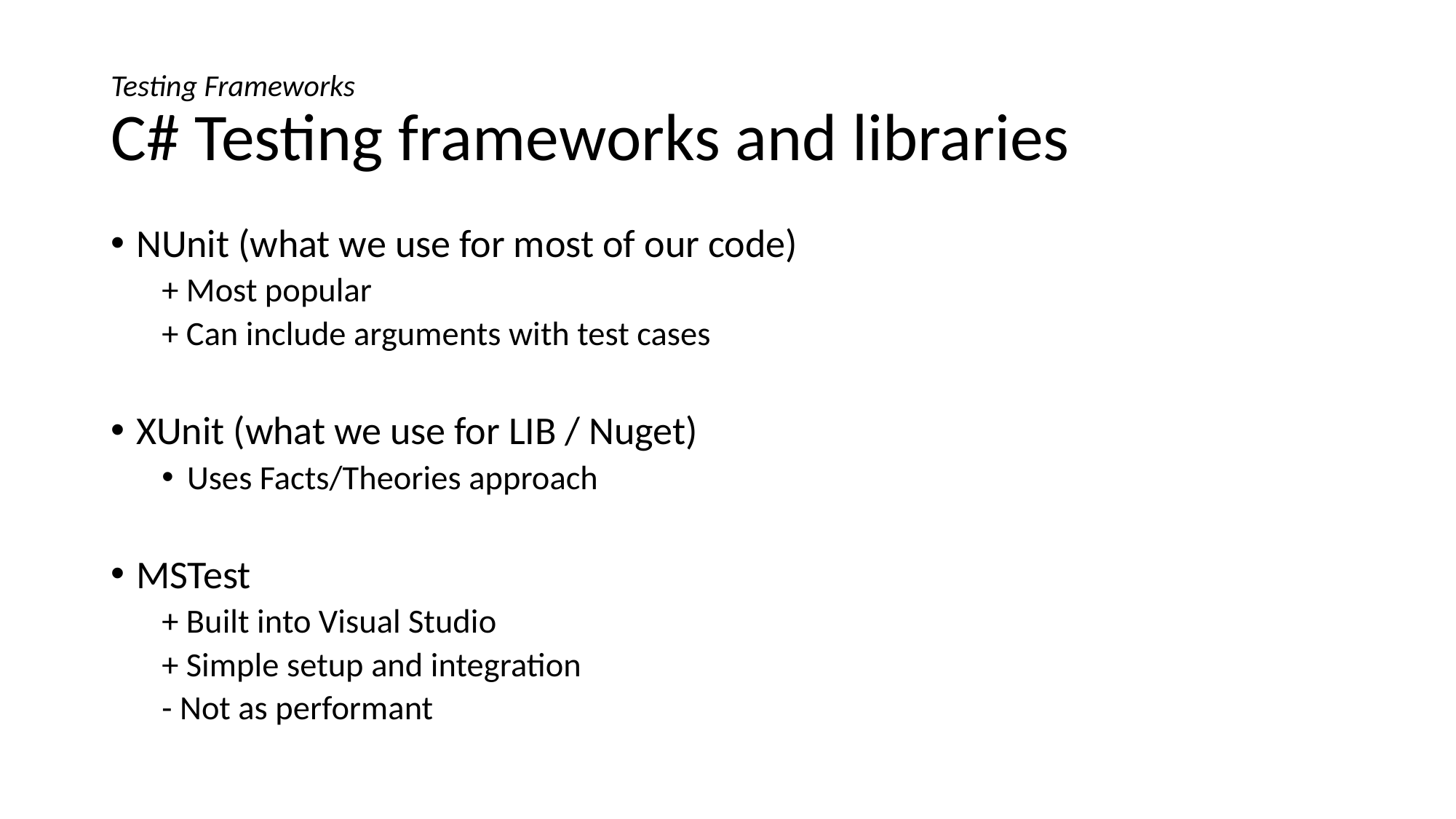

# Testing Frameworks C# Testing frameworks and libraries
NUnit (what we use for most of our code)
+ Most popular
+ Can include arguments with test cases

XUnit (what we use for LIB / Nuget)
Uses Facts/Theories approach

MSTest
+ Built into Visual Studio
+ Simple setup and integration
- Not as performant